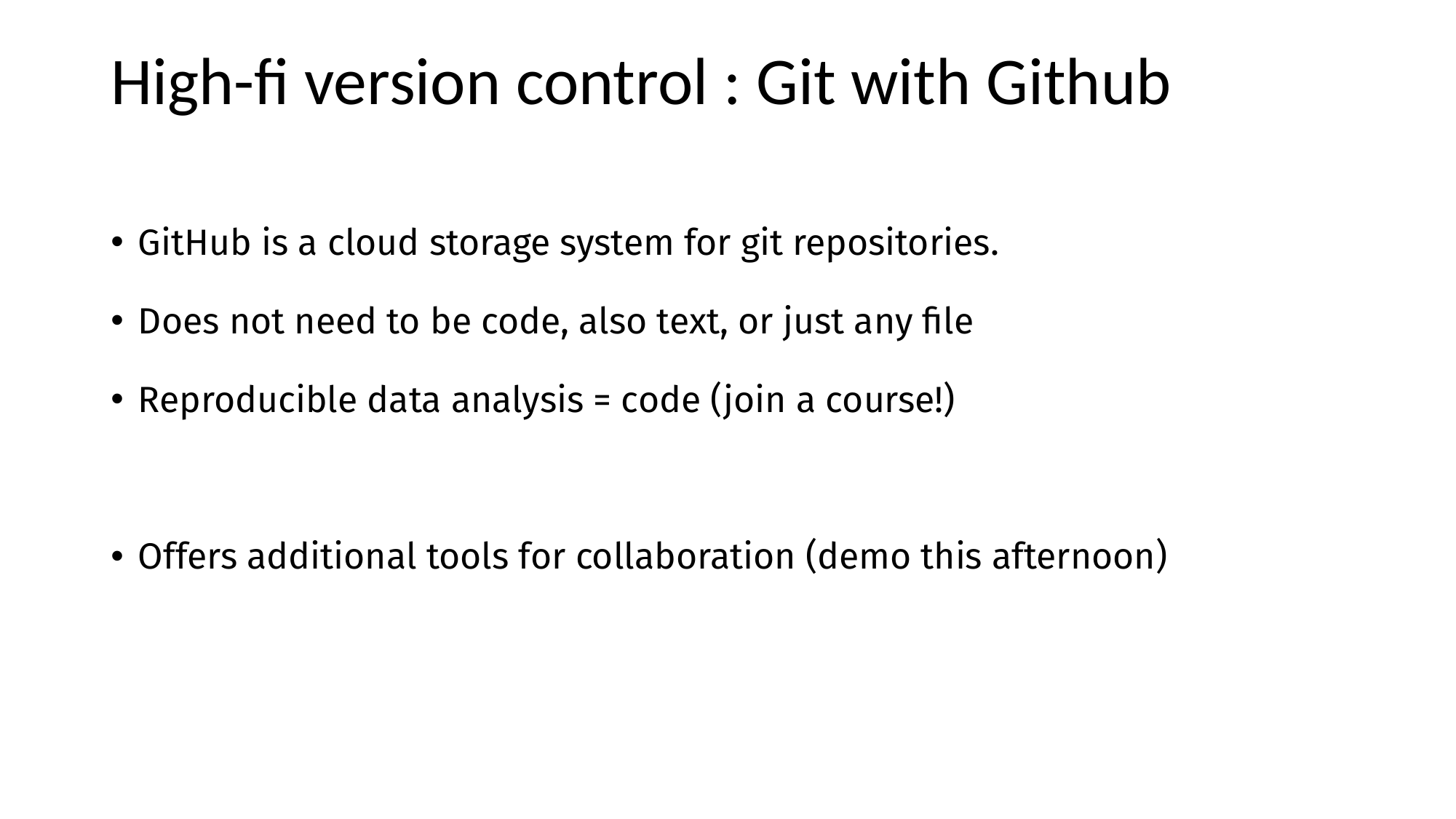

# High-fi version control : Git with Github
GitHub is a cloud storage system for git repositories.

Does not need to be code, also text, or just any file

Reproducible data analysis = code (join a course!)

Offers additional tools for collaboration (demo this afternoon)